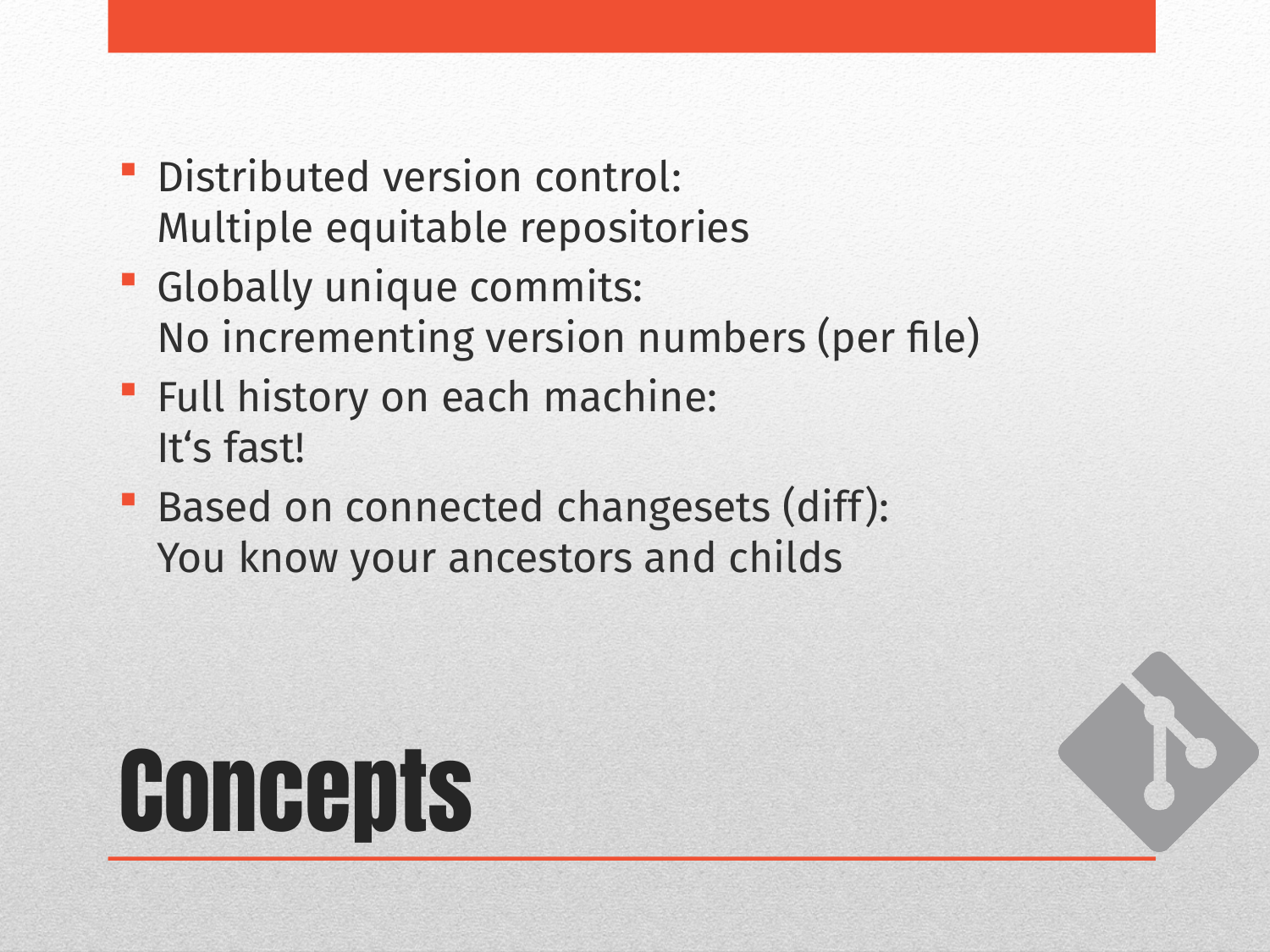

Distributed version control:
Multiple equitable repositories
Globally unique commits:
No incrementing version numbers (per file)
Full history on each machine:
It‘s fast!
Based on connected changesets (diff):
You know your ancestors and childs
# Concepts